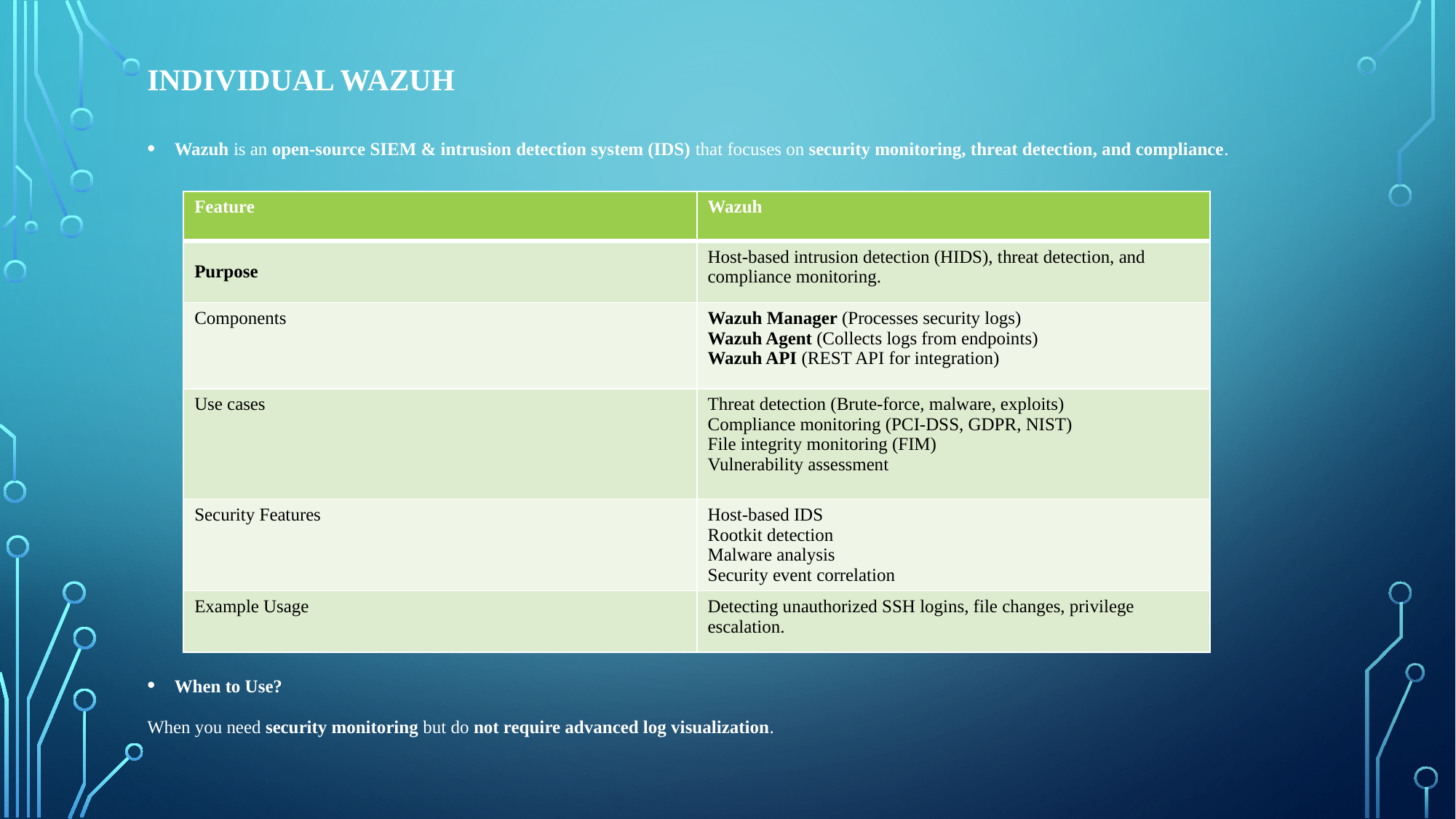

# Individual Wazuh
Wazuh is an open-source SIEM & intrusion detection system (IDS) that focuses on security monitoring, threat detection, and compliance.

When to Use?
When you need security monitoring but do not require advanced log visualization.

| Feature | Wazuh |
| --- | --- |
| Purpose | Host-based intrusion detection (HIDS), threat detection, and compliance monitoring. |
| Components | Wazuh Manager (Processes security logs) Wazuh Agent (Collects logs from endpoints) Wazuh API (REST API for integration) |
| Use cases | Threat detection (Brute-force, malware, exploits) Compliance monitoring (PCI-DSS, GDPR, NIST) File integrity monitoring (FIM) Vulnerability assessment |
| Security Features | Host-based IDS Rootkit detection Malware analysis Security event correlation |
| Example Usage | Detecting unauthorized SSH logins, file changes, privilege escalation. |